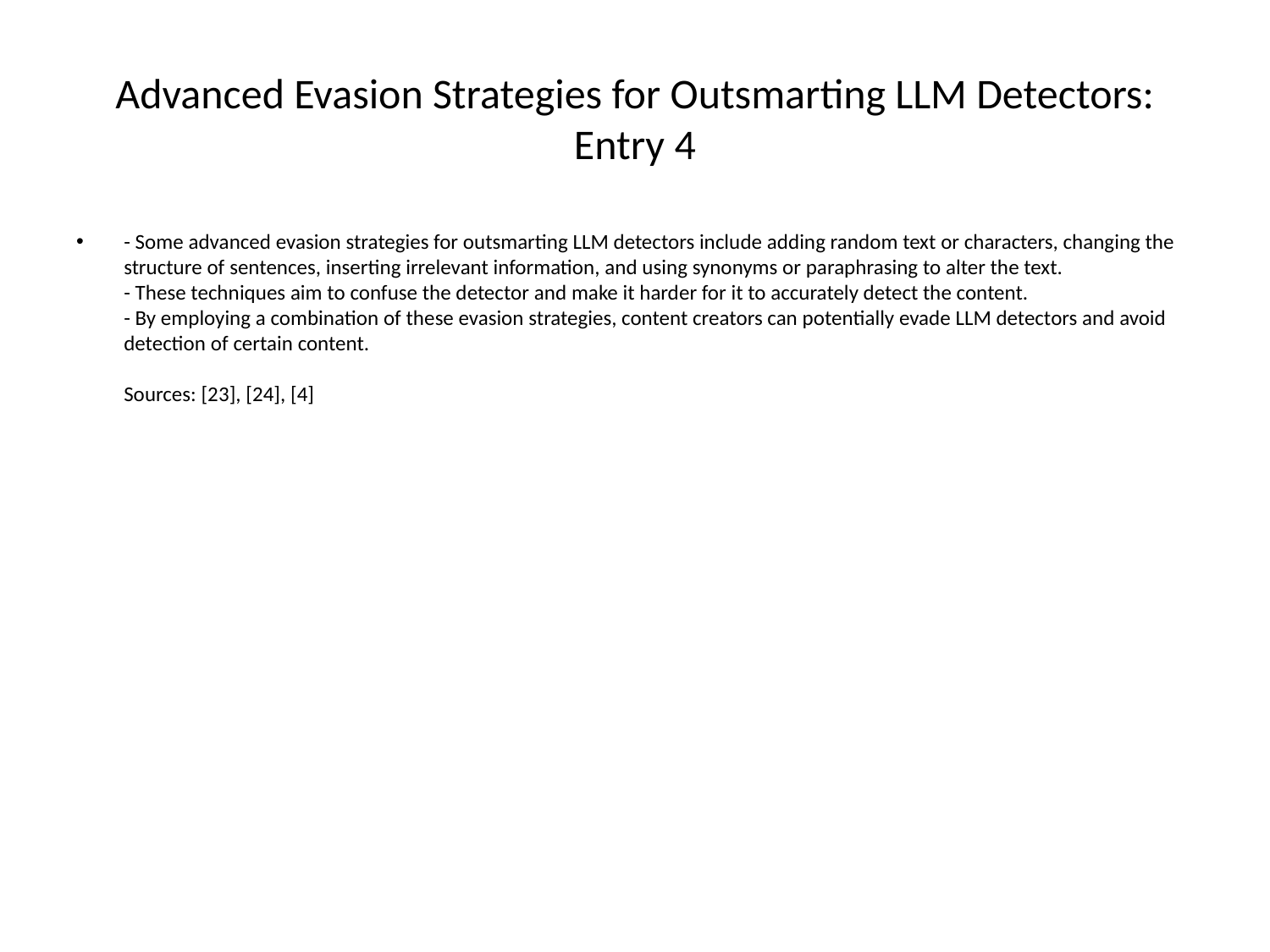

# Advanced Evasion Strategies for Outsmarting LLM Detectors: Entry 4
- Some advanced evasion strategies for outsmarting LLM detectors include adding random text or characters, changing the structure of sentences, inserting irrelevant information, and using synonyms or paraphrasing to alter the text.
- These techniques aim to confuse the detector and make it harder for it to accurately detect the content.
- By employing a combination of these evasion strategies, content creators can potentially evade LLM detectors and avoid detection of certain content.
Sources: [23], [24], [4]